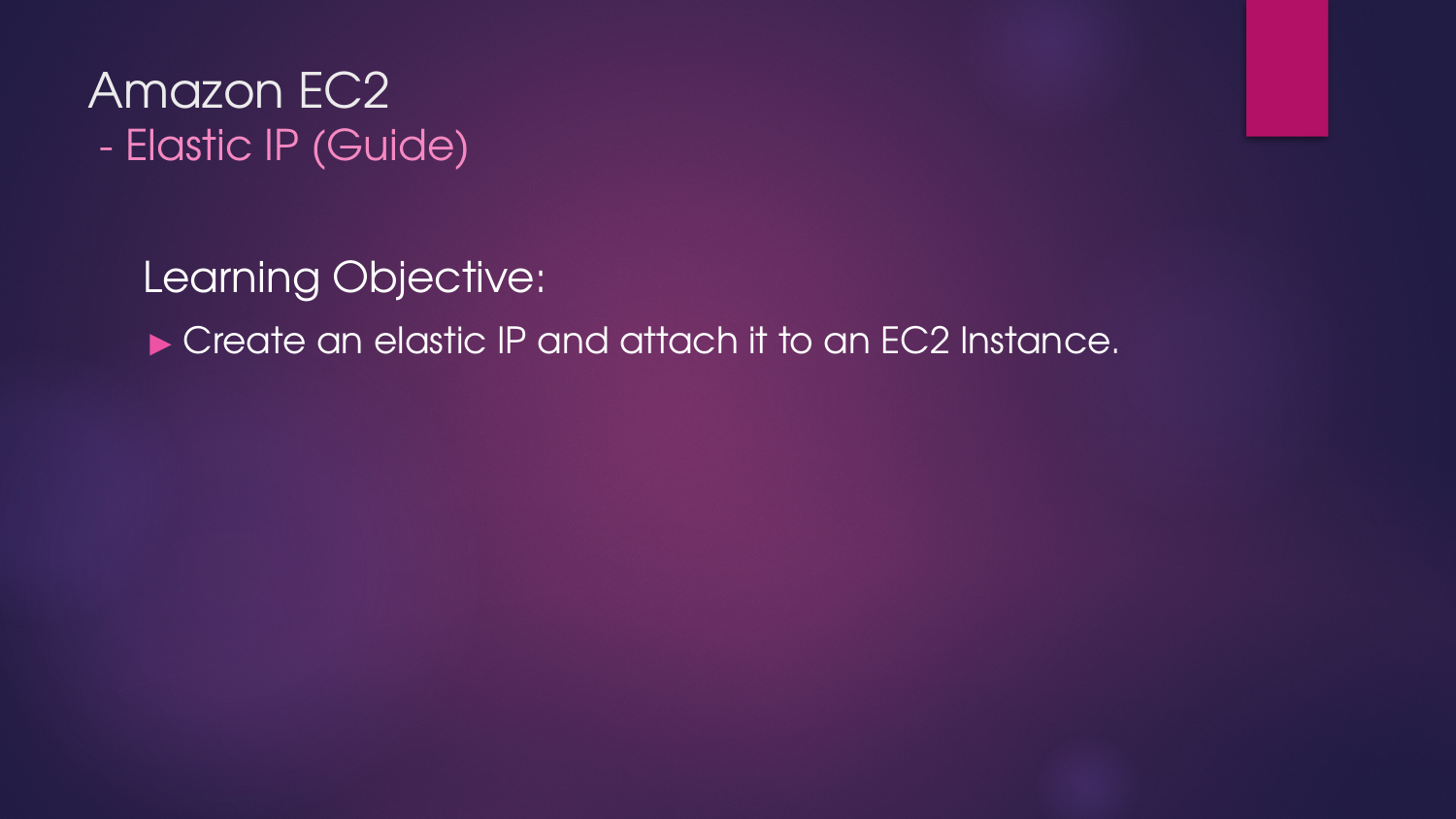

# Amazon EC2 - Elastic IP (Guide)
Learning Objective:
Create an elastic IP and attach it to an EC2 Instance.